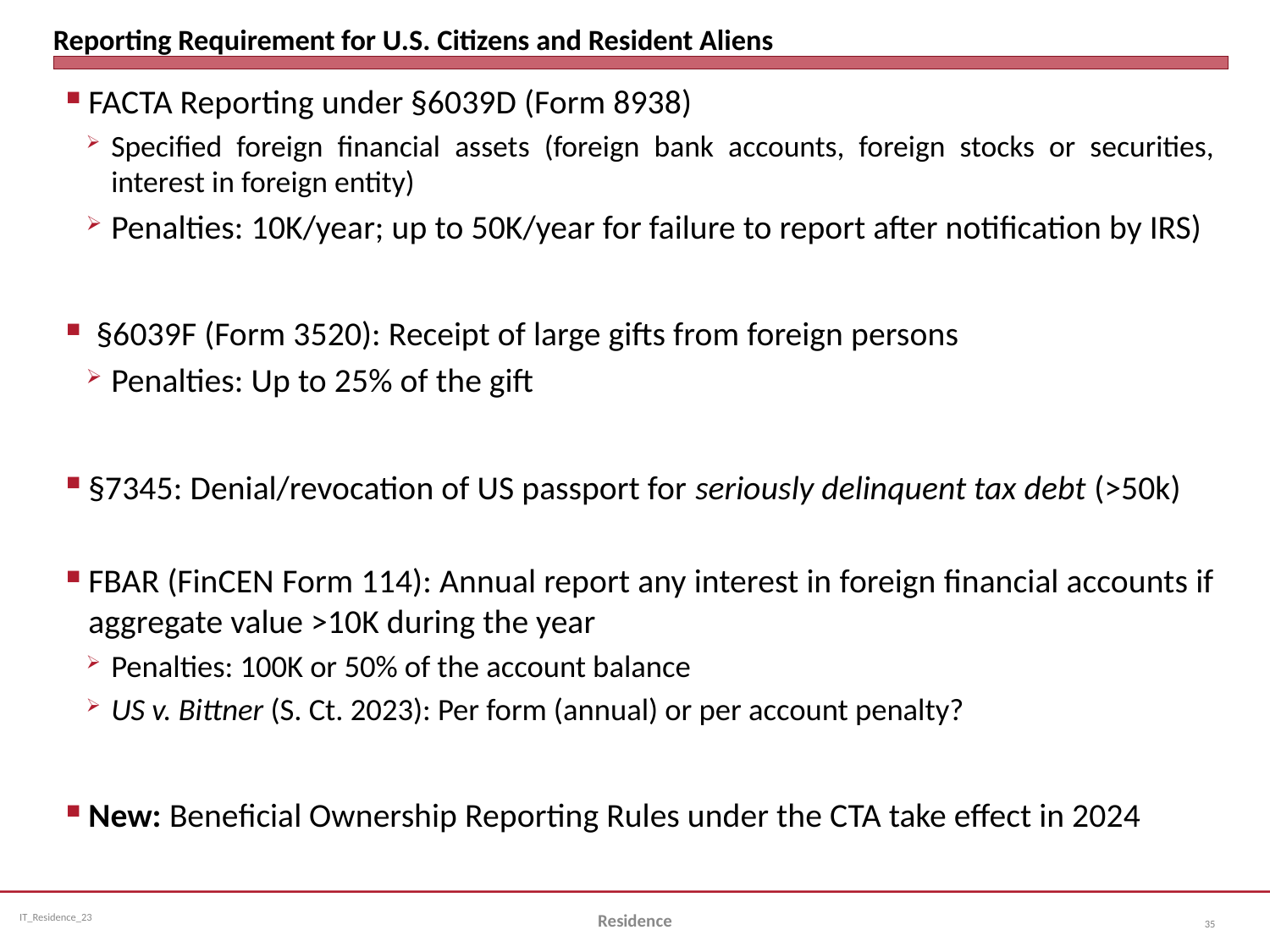

# Reporting Requirement for U.S. Citizens and Resident Aliens
FACTA Reporting under §6039D (Form 8938)
Specified foreign financial assets (foreign bank accounts, foreign stocks or securities, interest in foreign entity)
Penalties: 10K/year; up to 50K/year for failure to report after notification by IRS)

 §6039F (Form 3520): Receipt of large gifts from foreign persons
Penalties: Up to 25% of the gift

§7345: Denial/revocation of US passport for seriously delinquent tax debt (>50k)

FBAR (FinCEN Form 114): Annual report any interest in foreign financial accounts if aggregate value >10K during the year
Penalties: 100K or 50% of the account balance
US v. Bittner (S. Ct. 2023): Per form (annual) or per account penalty?

New: Beneficial Ownership Reporting Rules under the CTA take effect in 2024
Residence
35